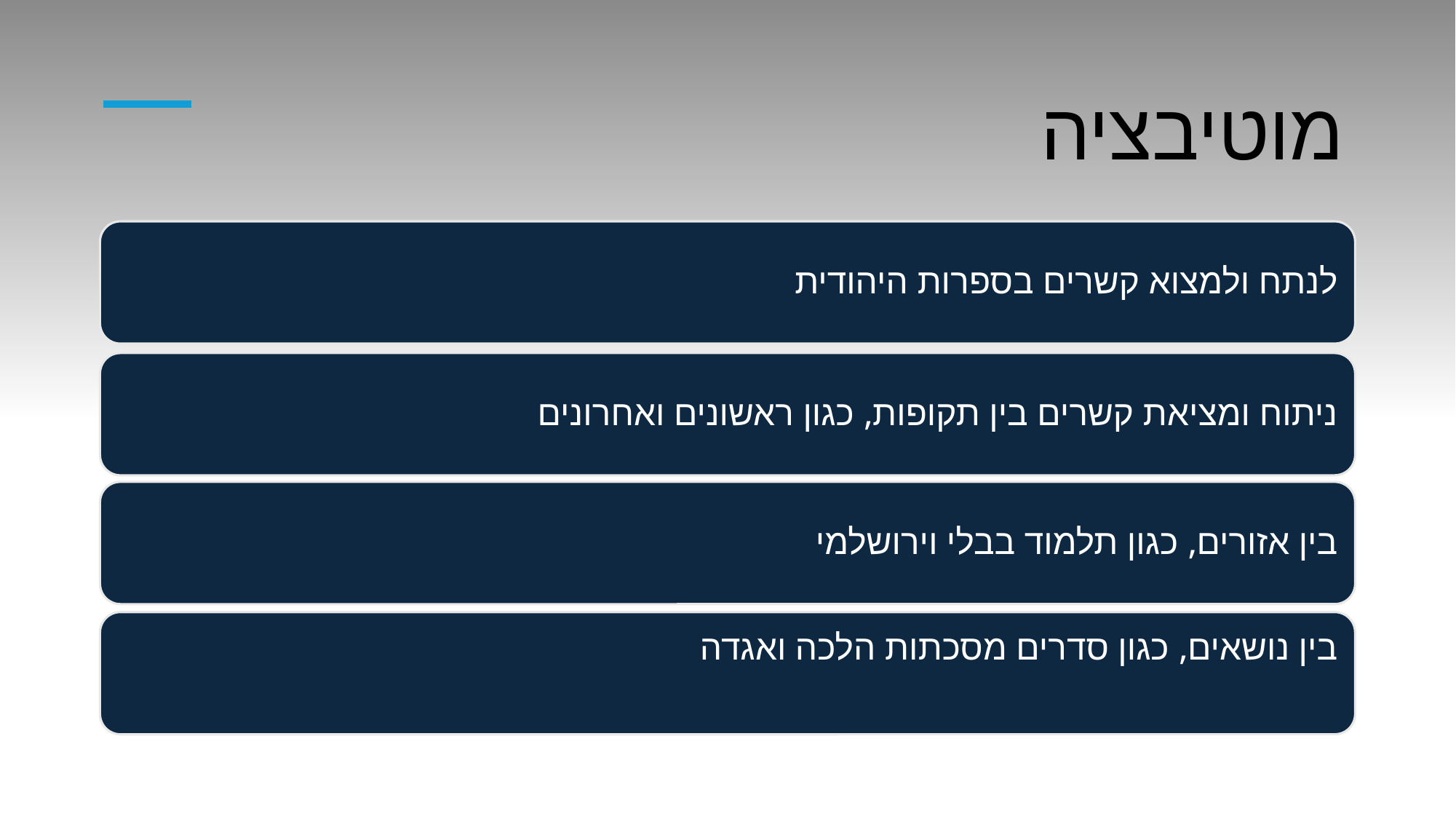

# מוטיבציה
לנתח ולמצוא קשרים בספרות היהודית
ניתוח ומציאת קשרים בין תקופות, כגון ראשונים ואחרונים
בין אזורים, כגון תלמוד בבלי וירושלמי
בין נושאים, כגון סדרים מסכתות הלכה ואגדה